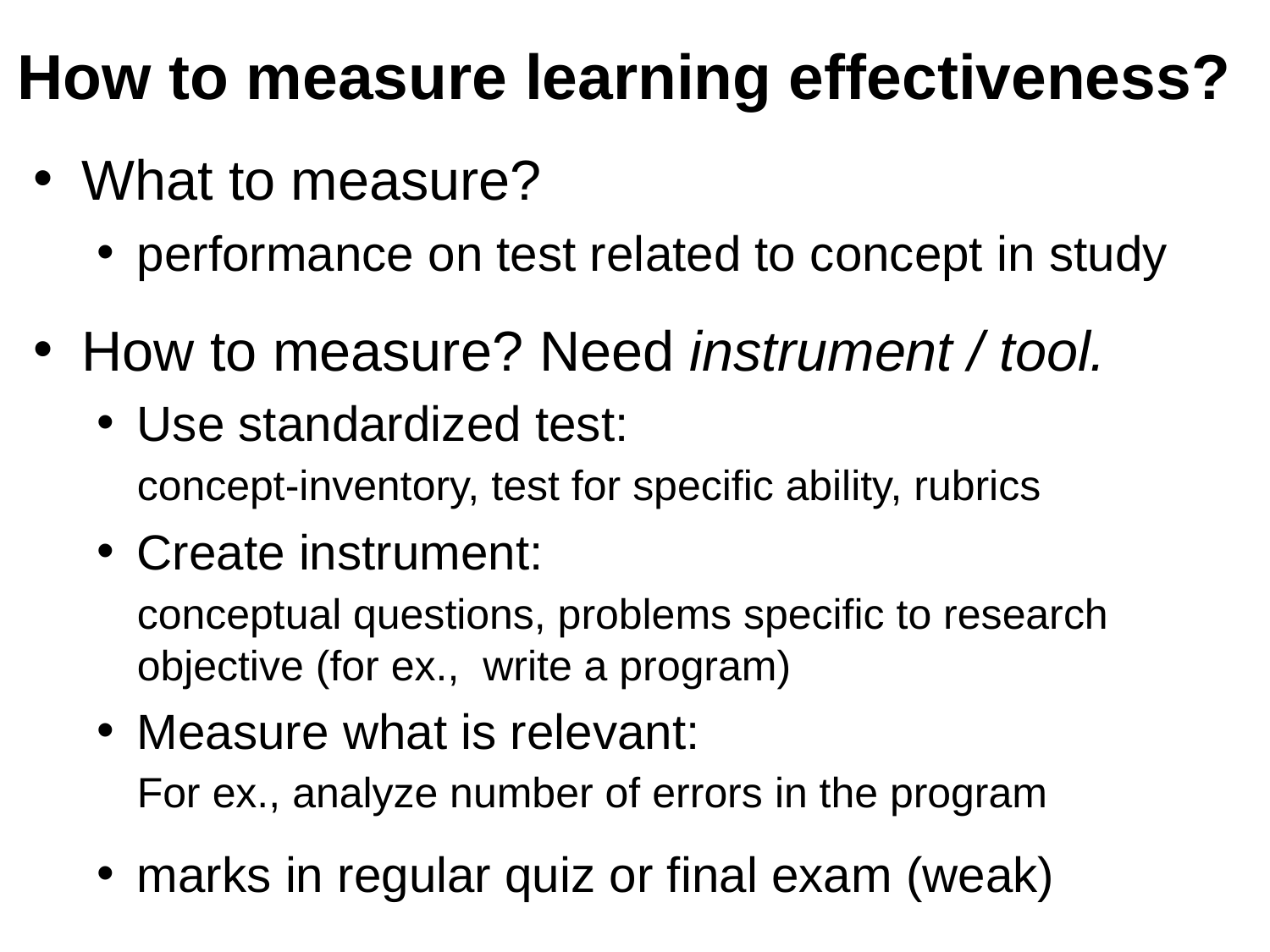

How to measure learning effectiveness?
What to measure?
performance on test related to concept in study
How to measure? Need instrument / tool.
Use standardized test:
	concept-inventory, test for specific ability, rubrics
Create instrument:
	conceptual questions, problems specific to research objective (for ex.,  write a program)
Measure what is relevant:
	For ex., analyze number of errors in the program
marks in regular quiz or final exam (weak)